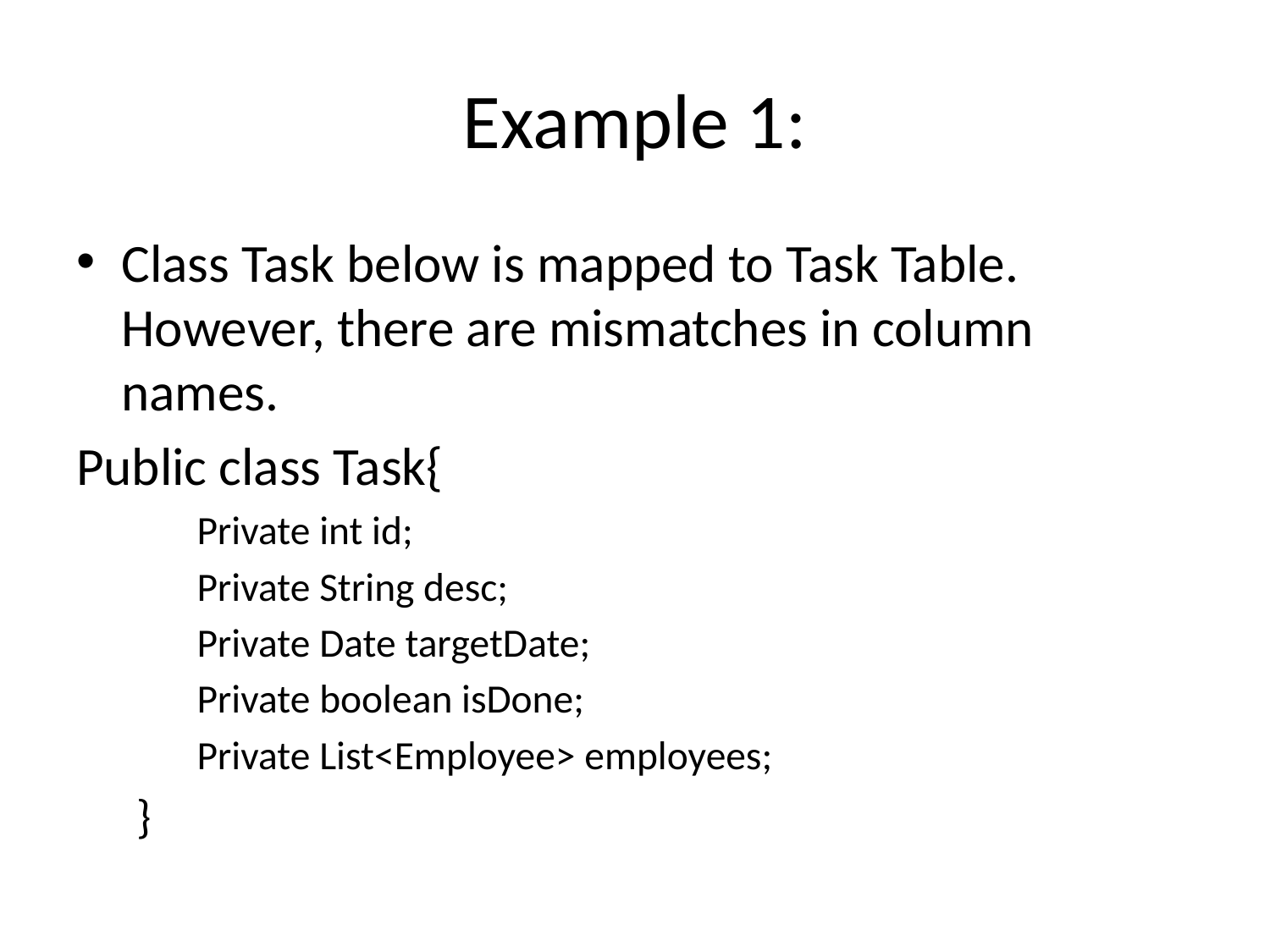

# Example 1:
Class Task below is mapped to Task Table. However, there are mismatches in column names.
Public class Task{
Private int id;
Private String desc;
Private Date targetDate;
Private boolean isDone;
Private List<Employee> employees;
}